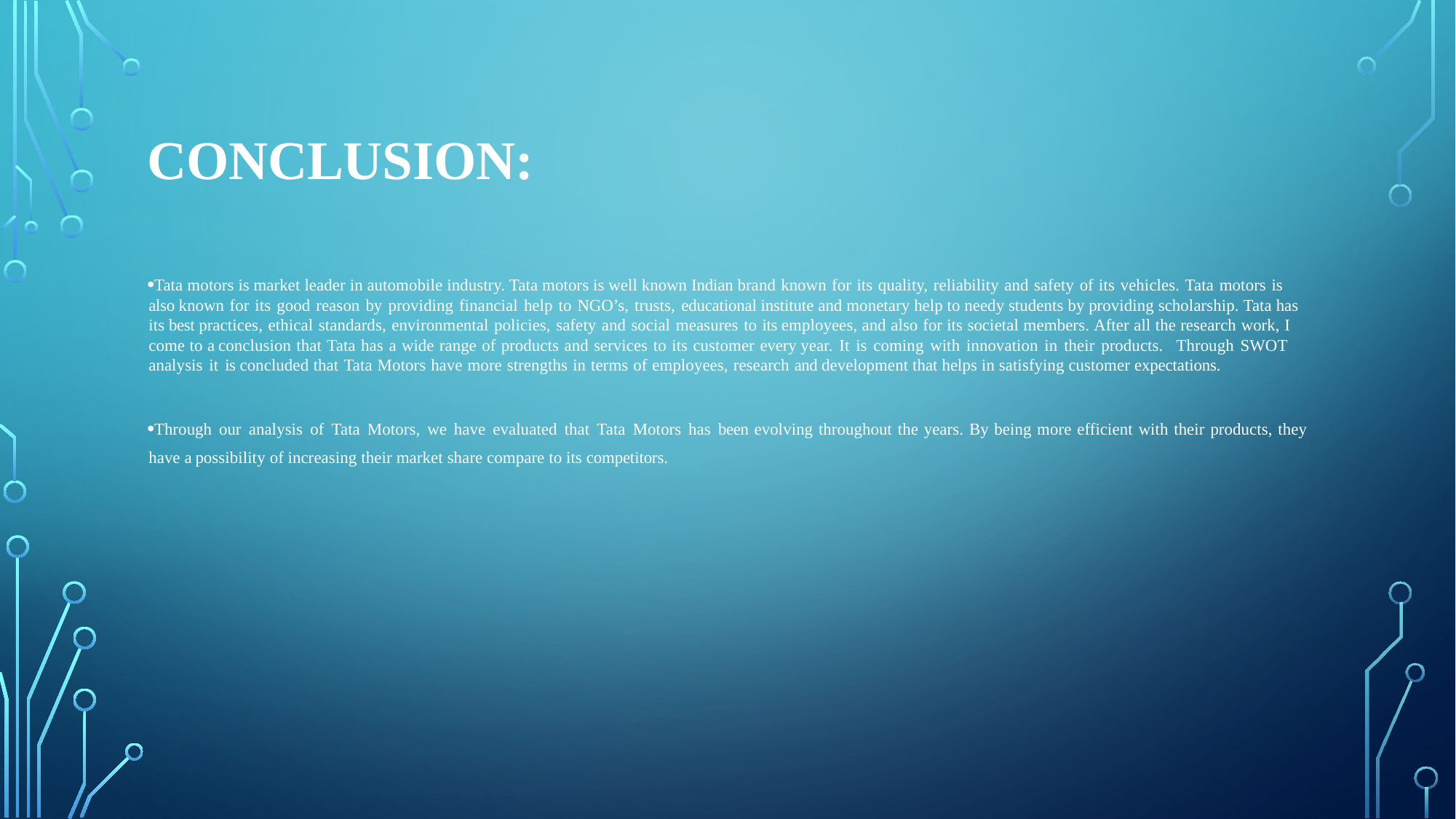

# Conclusion:
Tata motors is market leader in automobile industry. Tata motors is well known Indian brand known for its quality, reliability and safety of its vehicles. Tata motors is also known for its good reason by providing financial help to NGO’s, trusts, educational institute and monetary help to needy students by providing scholarship. Tata has its best practices, ethical standards, environmental policies, safety and social measures to its employees, and also for its societal members. After all the research work, I come to a conclusion that Tata has a wide range of products and services to its customer every year. It is coming with innovation in their products.  Through SWOT analysis it is concluded that Tata Motors have more strengths in terms of employees, research and development that helps in satisfying customer expectations.

Through our analysis of Tata Motors, we have evaluated that Tata Motors has been evolving throughout the years. By being more efficient with their products, they have a possibility of increasing their market share compare to its competitors.